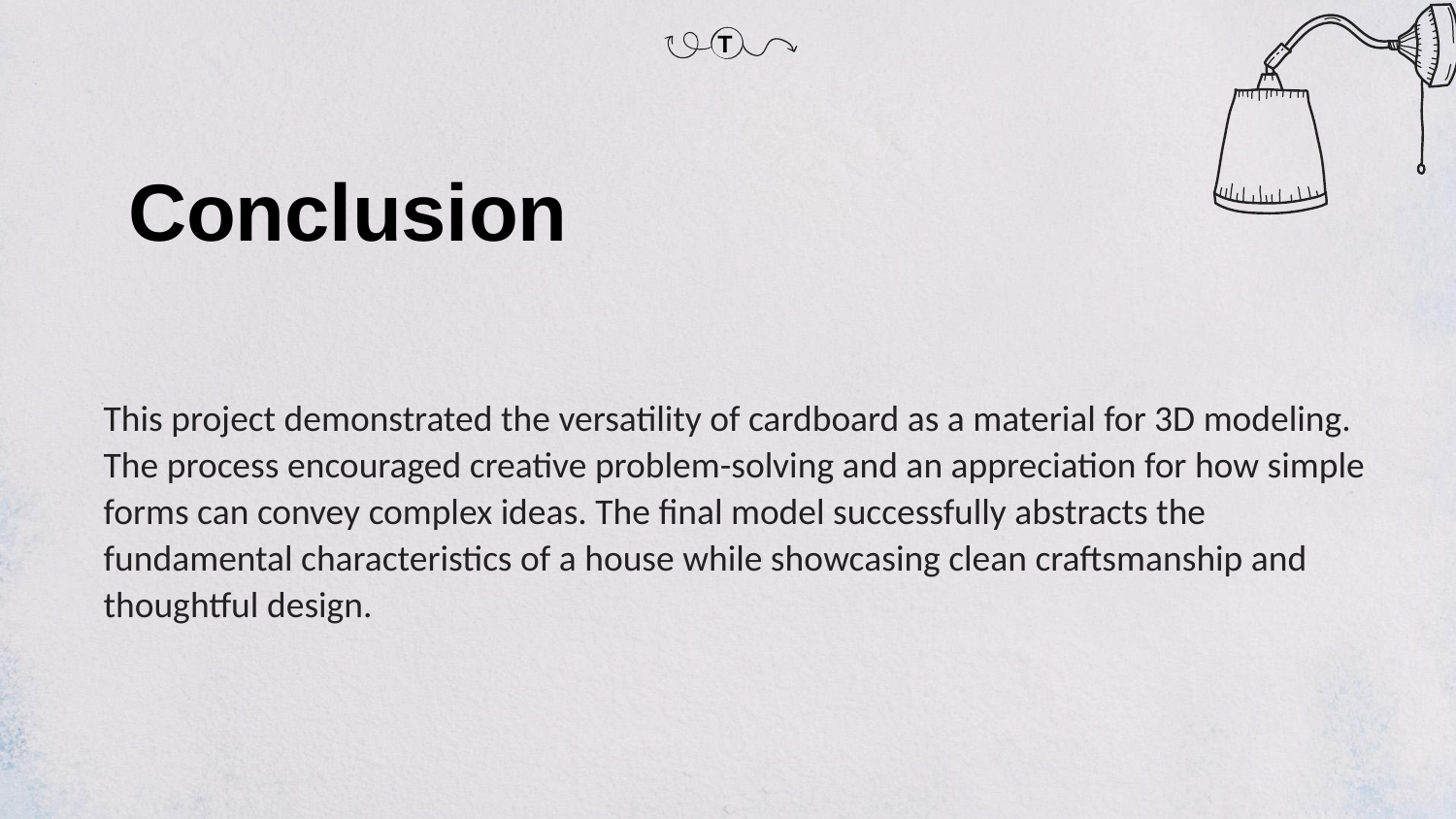

T

Conclusion
This project demonstrated the versatility of cardboard as a material for 3D modeling. The process encouraged creative problem-solving and an appreciation for how simple forms can convey complex ideas. The final model successfully abstracts the fundamental characteristics of a house while showcasing clean craftsmanship and thoughtful design.